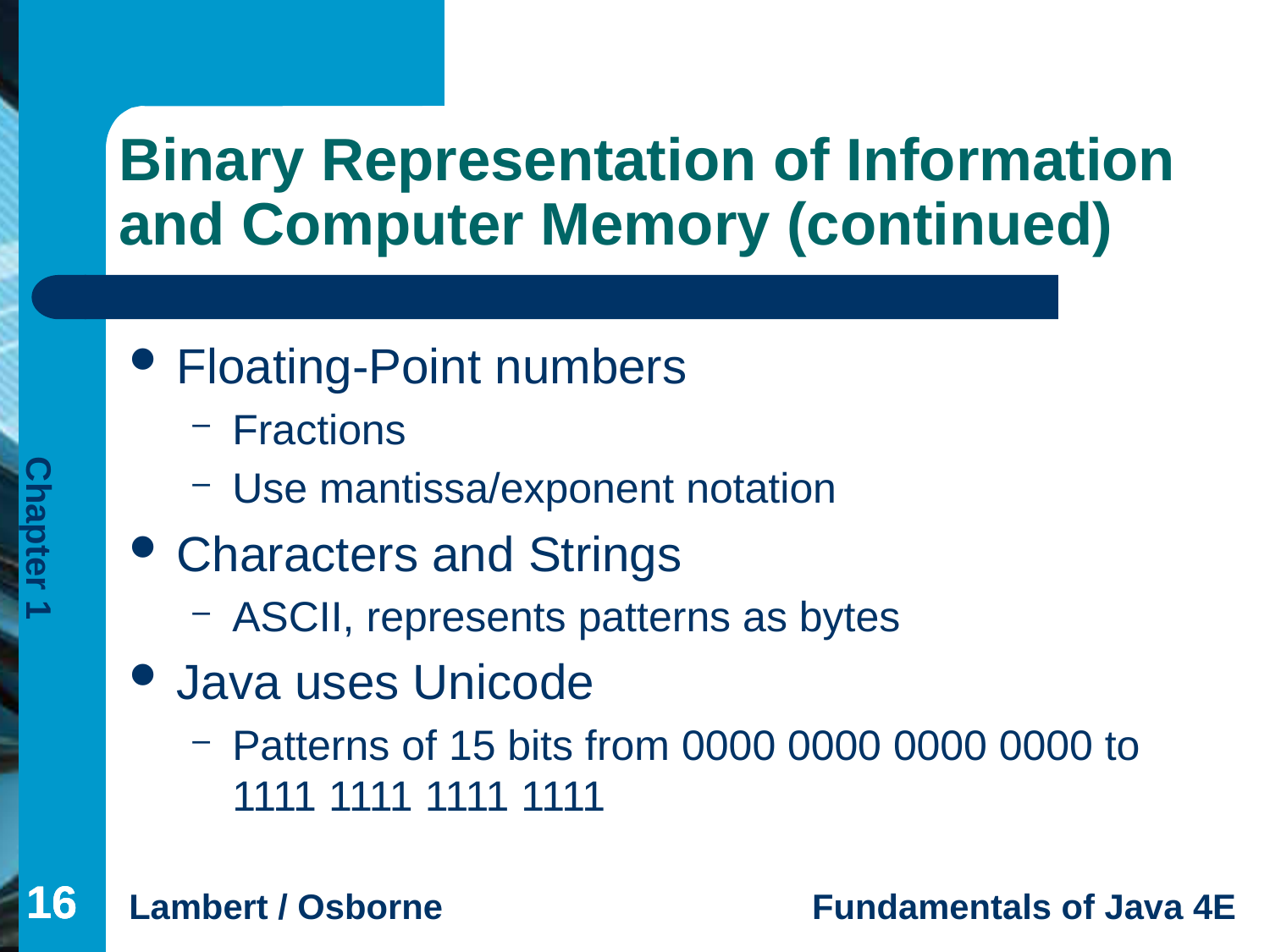

# Binary Representation of Information and Computer Memory (continued)
Floating-Point numbers
Fractions
Use mantissa/exponent notation
Characters and Strings
ASCII, represents patterns as bytes
Java uses Unicode
Patterns of 15 bits from 0000 0000 0000 0000 to 1111 1111 1111 1111

16
16
16